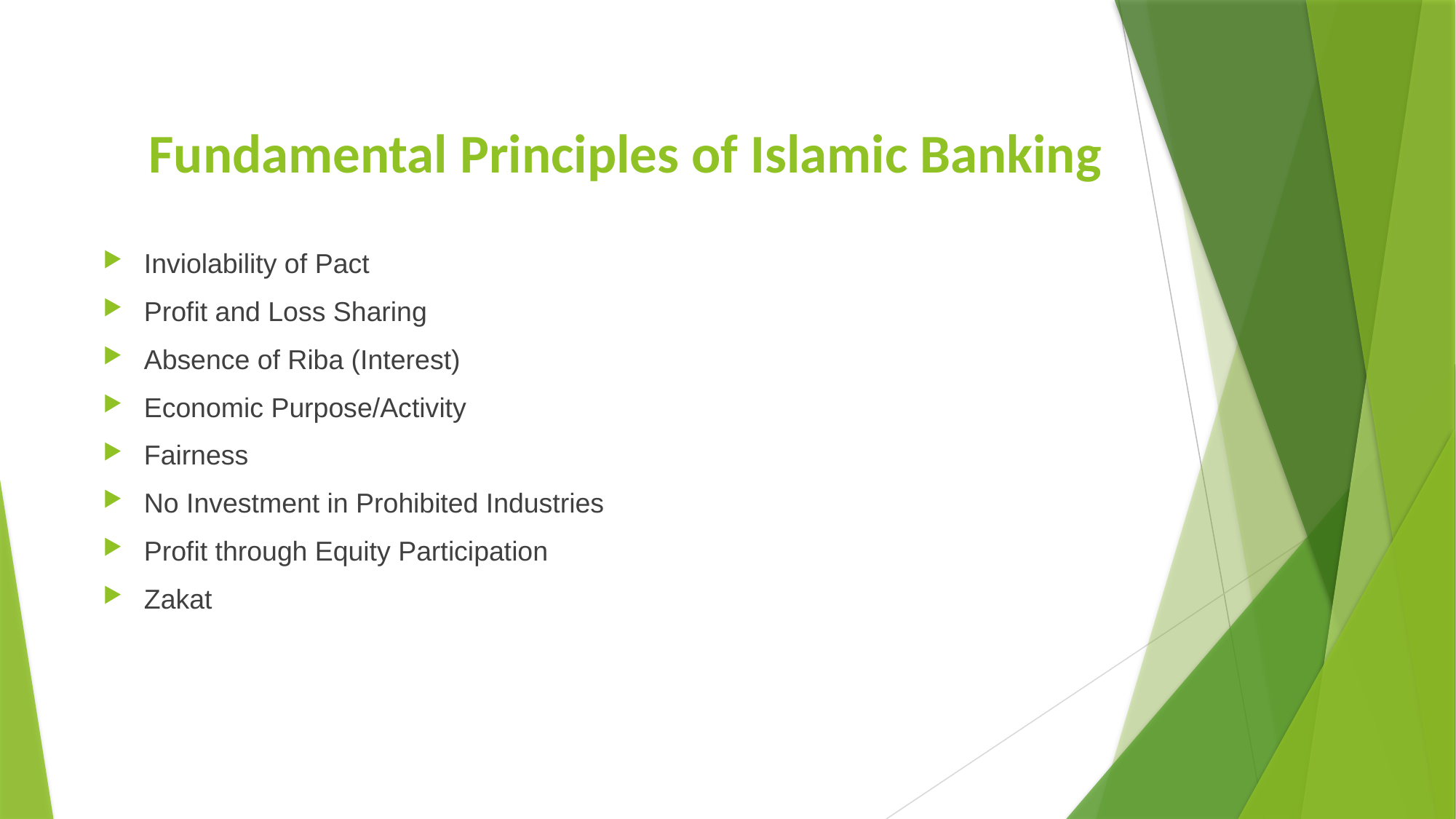

Fundamental Principles of Islamic Banking
Inviolability of Pact
Profit and Loss Sharing
Absence of Riba (Interest)
Economic Purpose/Activity
Fairness
No Investment in Prohibited Industries
Profit through Equity Participation
Zakat